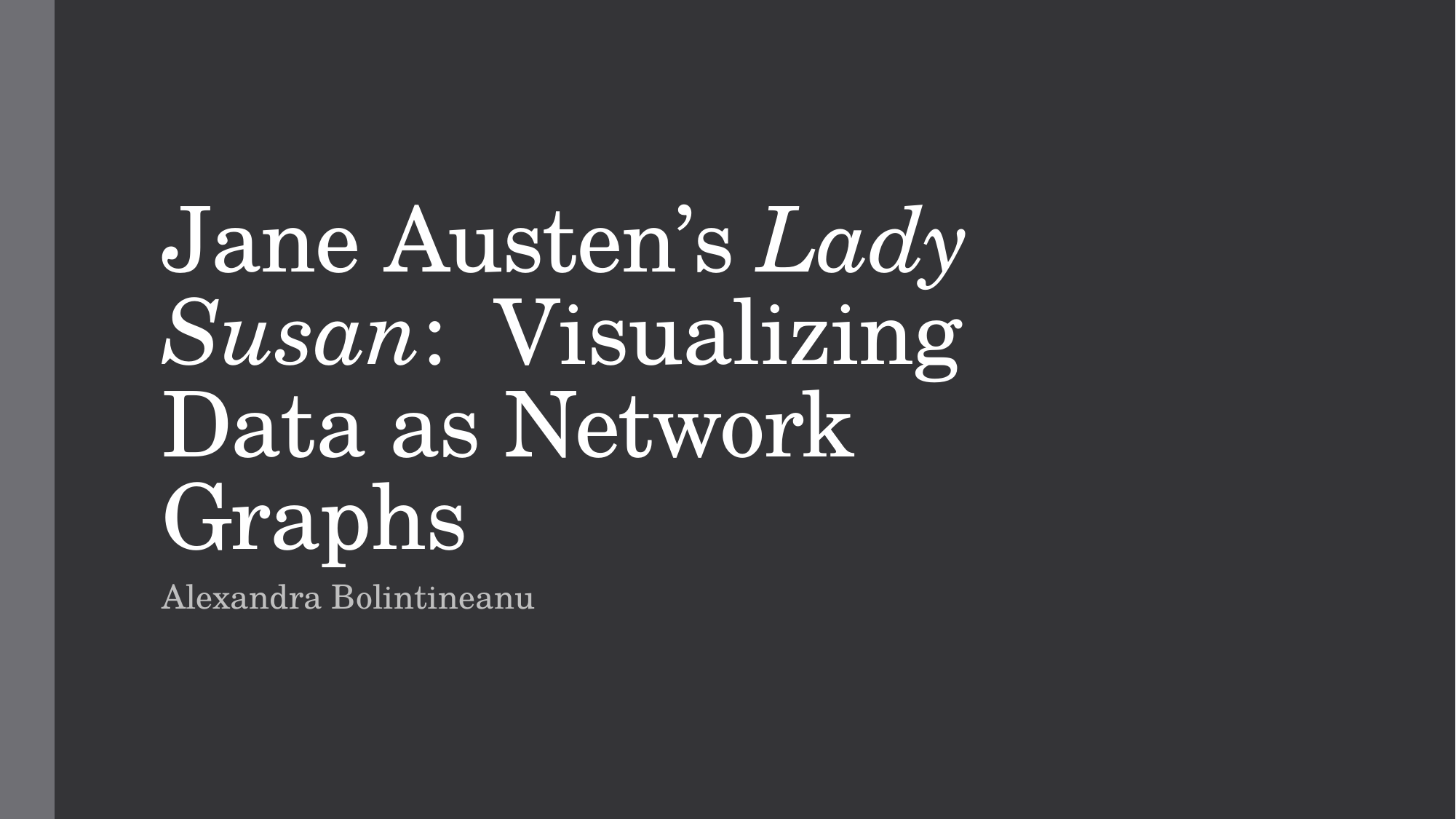

# Jane Austen’s Lady Susan:  Visualizing Data as Network Graphs
Alexandra Bolintineanu